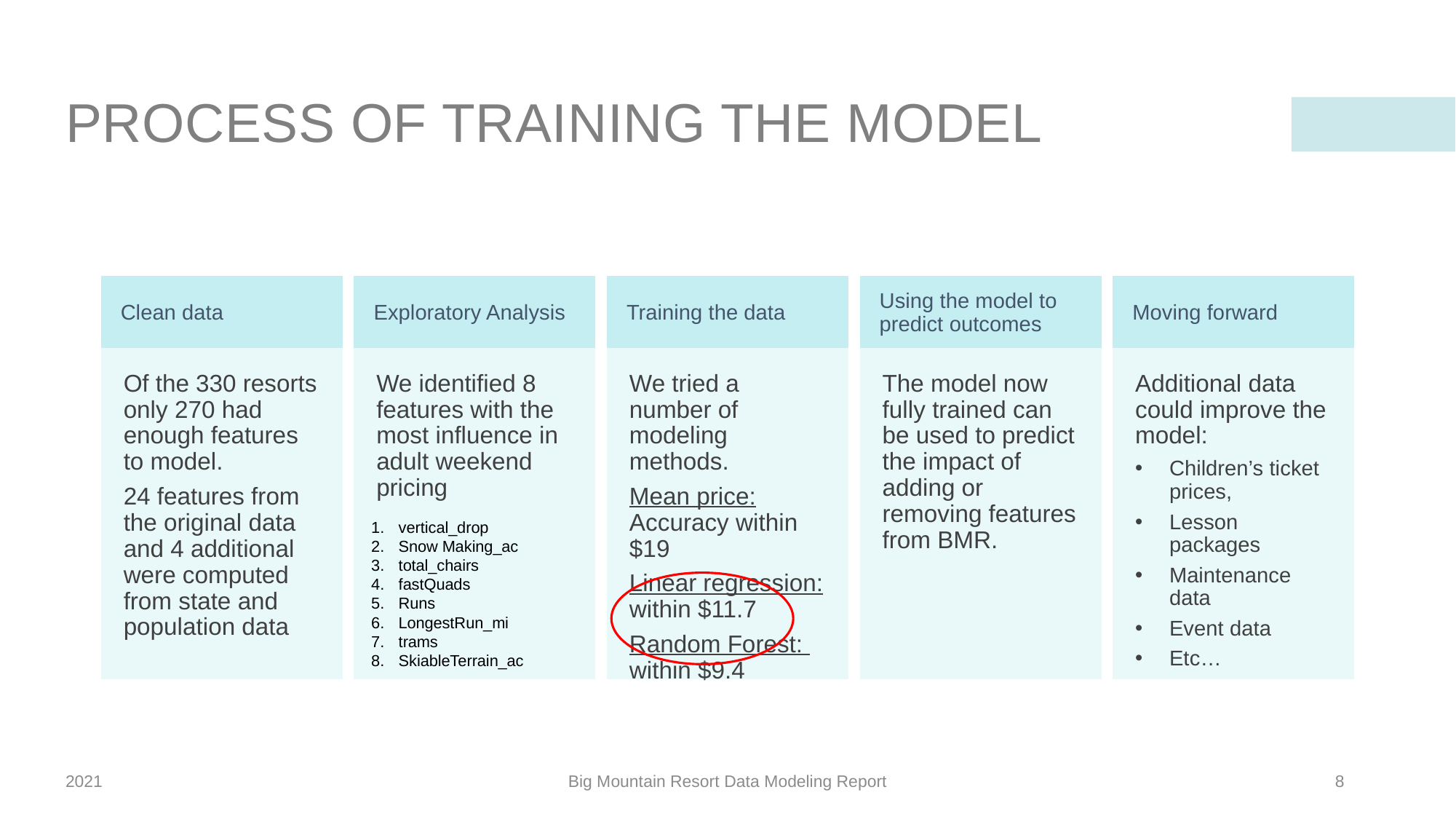

# Process of Training the model
Clean data
Exploratory Analysis
Training the data
Using the model to predict outcomes
Moving forward
Of the 330 resorts only 270 had enough features to model.
24 features from the original data and 4 additional were computed from state and population data
We identified 8 features with the most influence in adult weekend pricing

We tried a number of modeling methods.
Mean price: Accuracy within $19
Linear regression: within $11.7
Random Forest:  within $9.4
The model now fully trained can be used to predict the impact of adding or removing features from BMR.
Additional data could improve the model:
Children’s ticket prices,
Lesson packages
Maintenance data
Event data
Etc…
vertical_drop
Snow Making_ac
total_chairs
fastQuads
Runs
LongestRun_mi
trams
SkiableTerrain_ac

2021
Big Mountain Resort Data Modeling Report
8